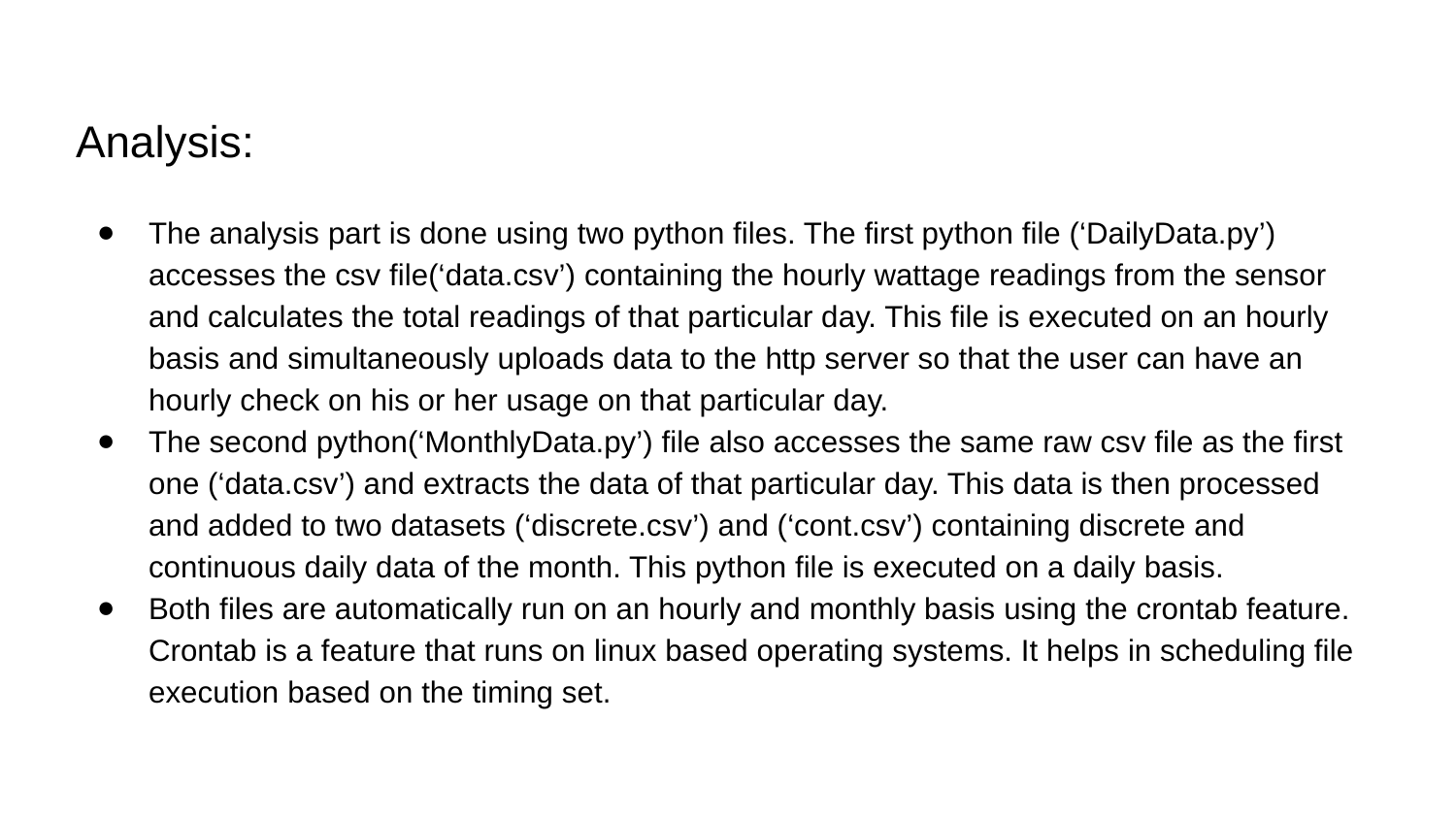

Analysis:

The analysis part is done using two python files. The first python file (‘DailyData.py’) accesses the csv file(‘data.csv’) containing the hourly wattage readings from the sensor and calculates the total readings of that particular day. This file is executed on an hourly basis and simultaneously uploads data to the http server so that the user can have an hourly check on his or her usage on that particular day.
The second python(‘MonthlyData.py’) file also accesses the same raw csv file as the first one (‘data.csv’) and extracts the data of that particular day. This data is then processed and added to two datasets (‘discrete.csv’) and (‘cont.csv’) containing discrete and continuous daily data of the month. This python file is executed on a daily basis.
Both files are automatically run on an hourly and monthly basis using the crontab feature. Crontab is a feature that runs on linux based operating systems. It helps in scheduling file execution based on the timing set.